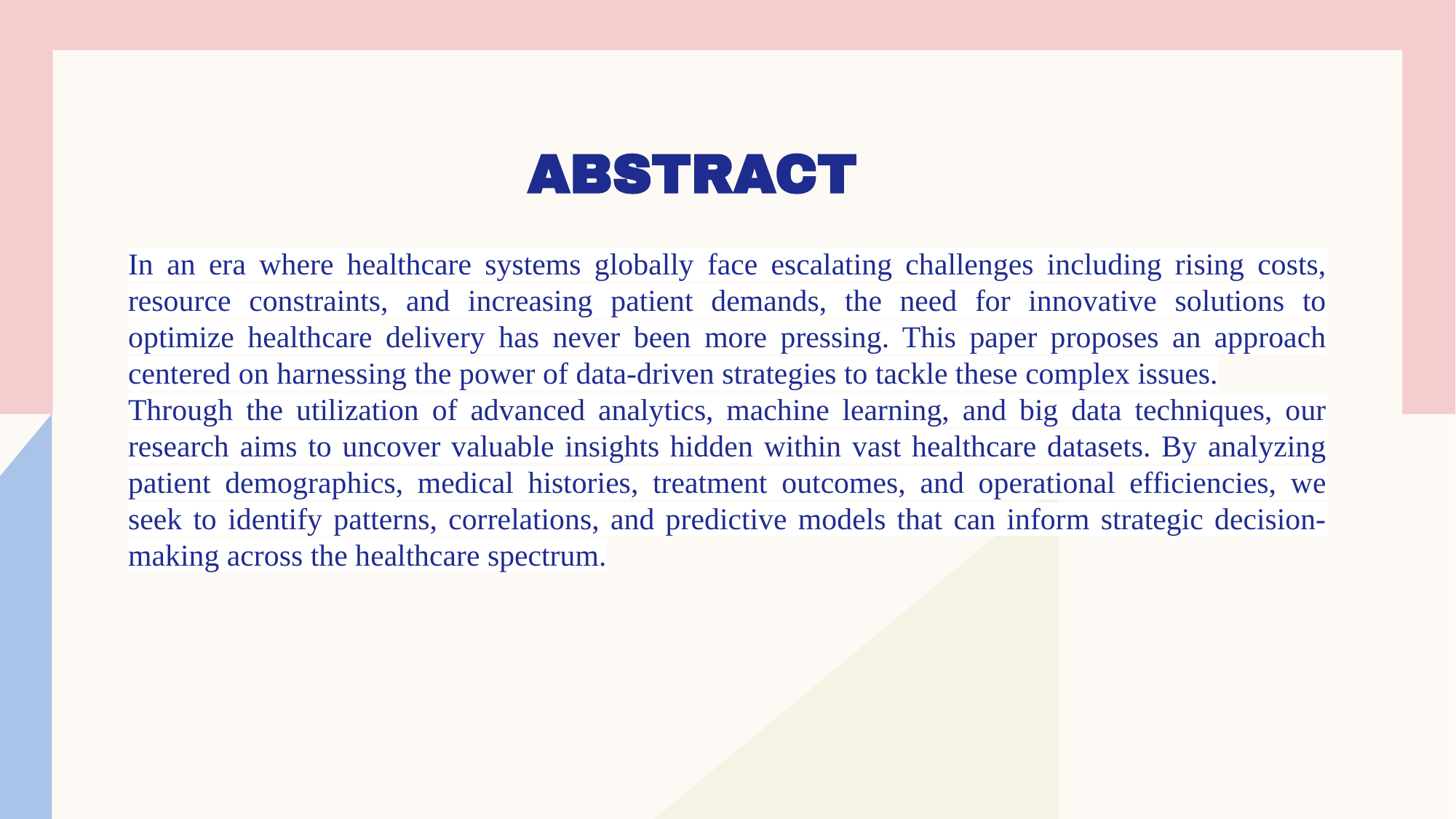

# ABSTRACT
In an era where healthcare systems globally face escalating challenges including rising costs, resource constraints, and increasing patient demands, the need for innovative solutions to optimize healthcare delivery has never been more pressing. This paper proposes an approach centered on harnessing the power of data-driven strategies to tackle these complex issues.
Through the utilization of advanced analytics, machine learning, and big data techniques, our research aims to uncover valuable insights hidden within vast healthcare datasets. By analyzing patient demographics, medical histories, treatment outcomes, and operational efficiencies, we seek to identify patterns, correlations, and predictive models that can inform strategic decision-making across the healthcare spectrum.